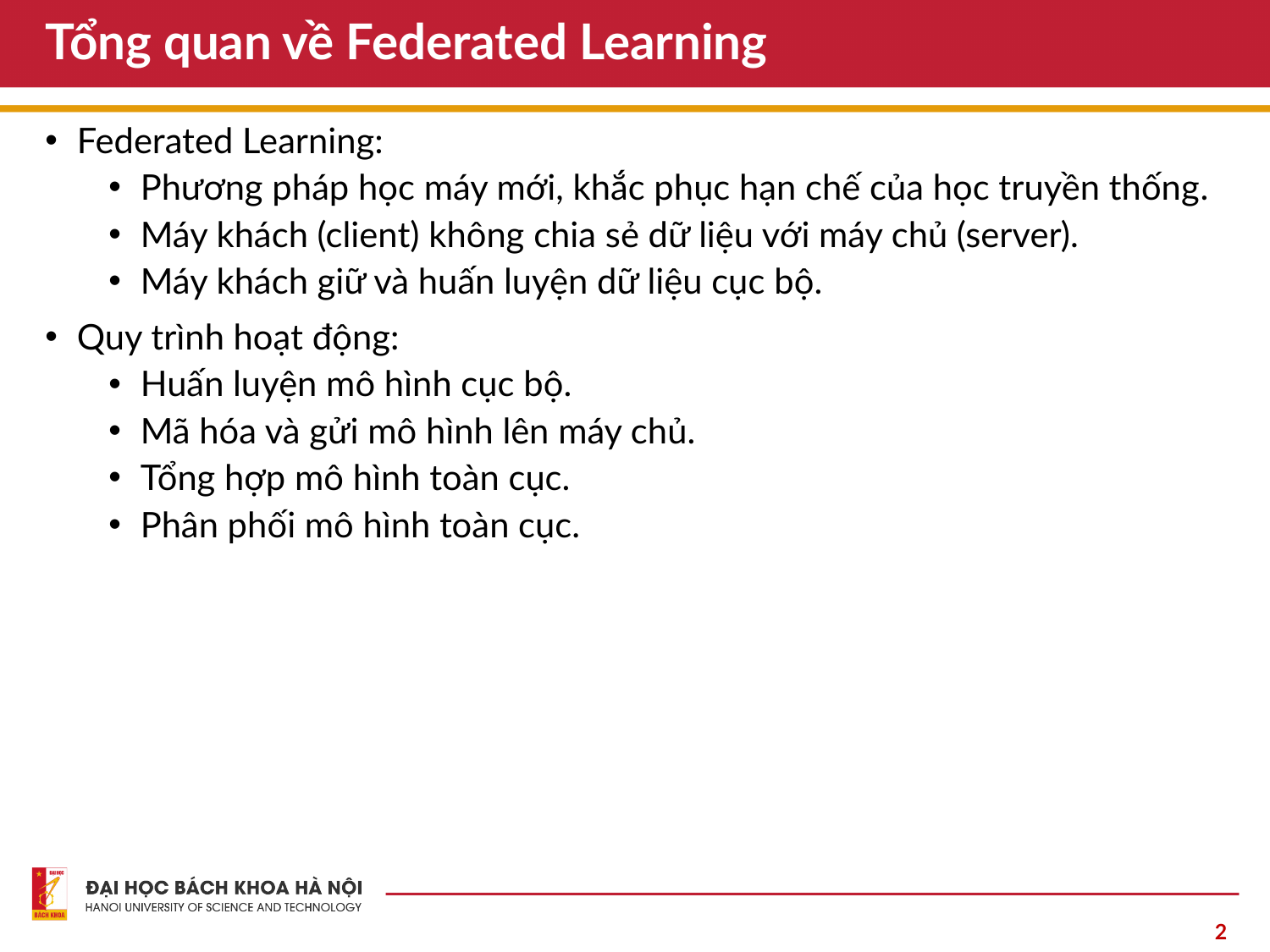

# Tổng quan về Federated Learning
Federated Learning:
Phương pháp học máy mới, khắc phục hạn chế của học truyền thống.
Máy khách (client) không chia sẻ dữ liệu với máy chủ (server).
Máy khách giữ và huấn luyện dữ liệu cục bộ.
Quy trình hoạt động:
Huấn luyện mô hình cục bộ.
Mã hóa và gửi mô hình lên máy chủ.
Tổng hợp mô hình toàn cục.
Phân phối mô hình toàn cục.
2